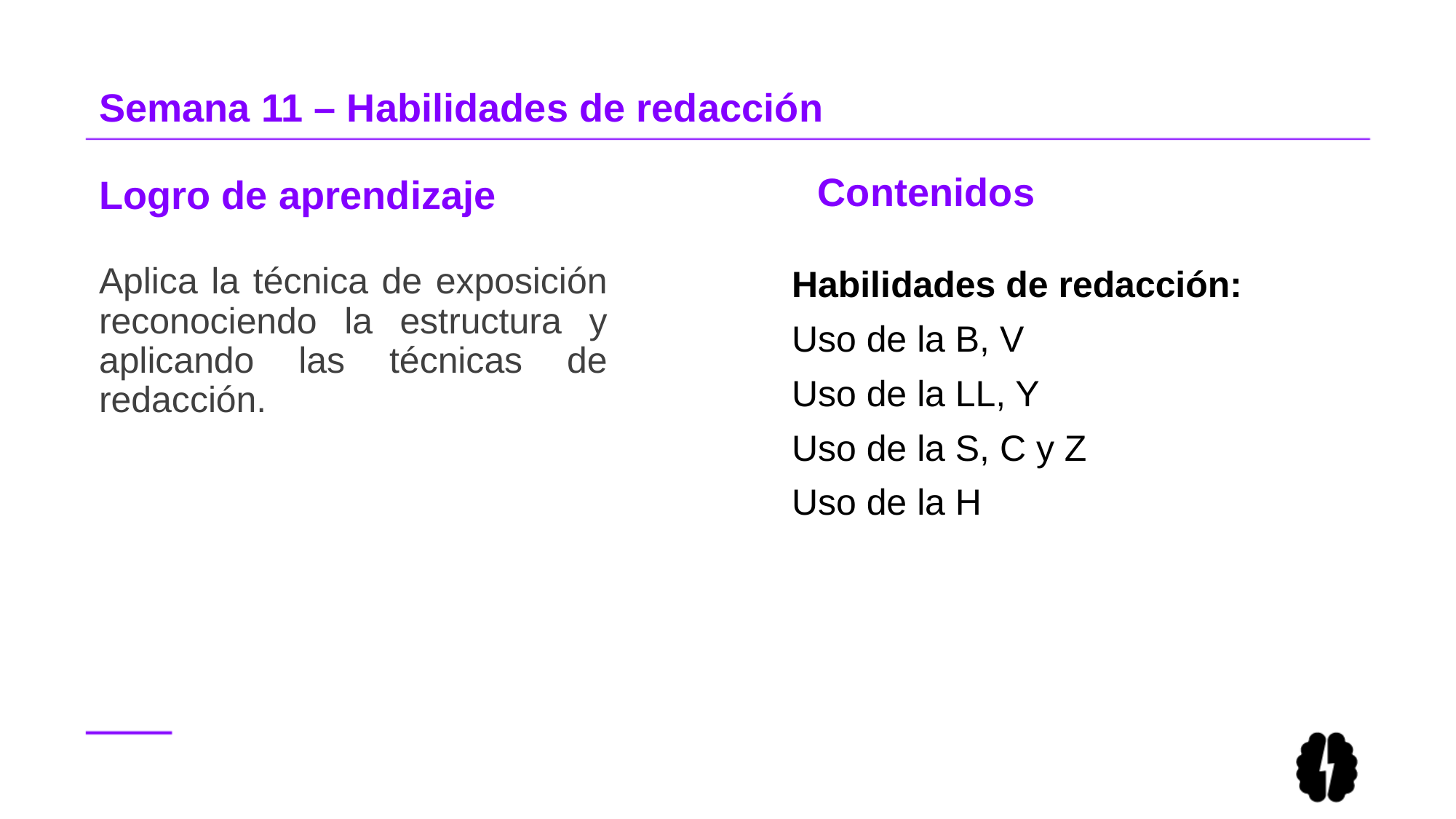

# Semana 11 – Habilidades de redacción
Contenidos
Logro de aprendizaje

Habilidades de redacción:
Uso de la B, V
Uso de la LL, Y
Uso de la S, C y Z
Uso de la H

Aplica la técnica de exposición reconociendo la estructura y aplicando las técnicas de redacción.